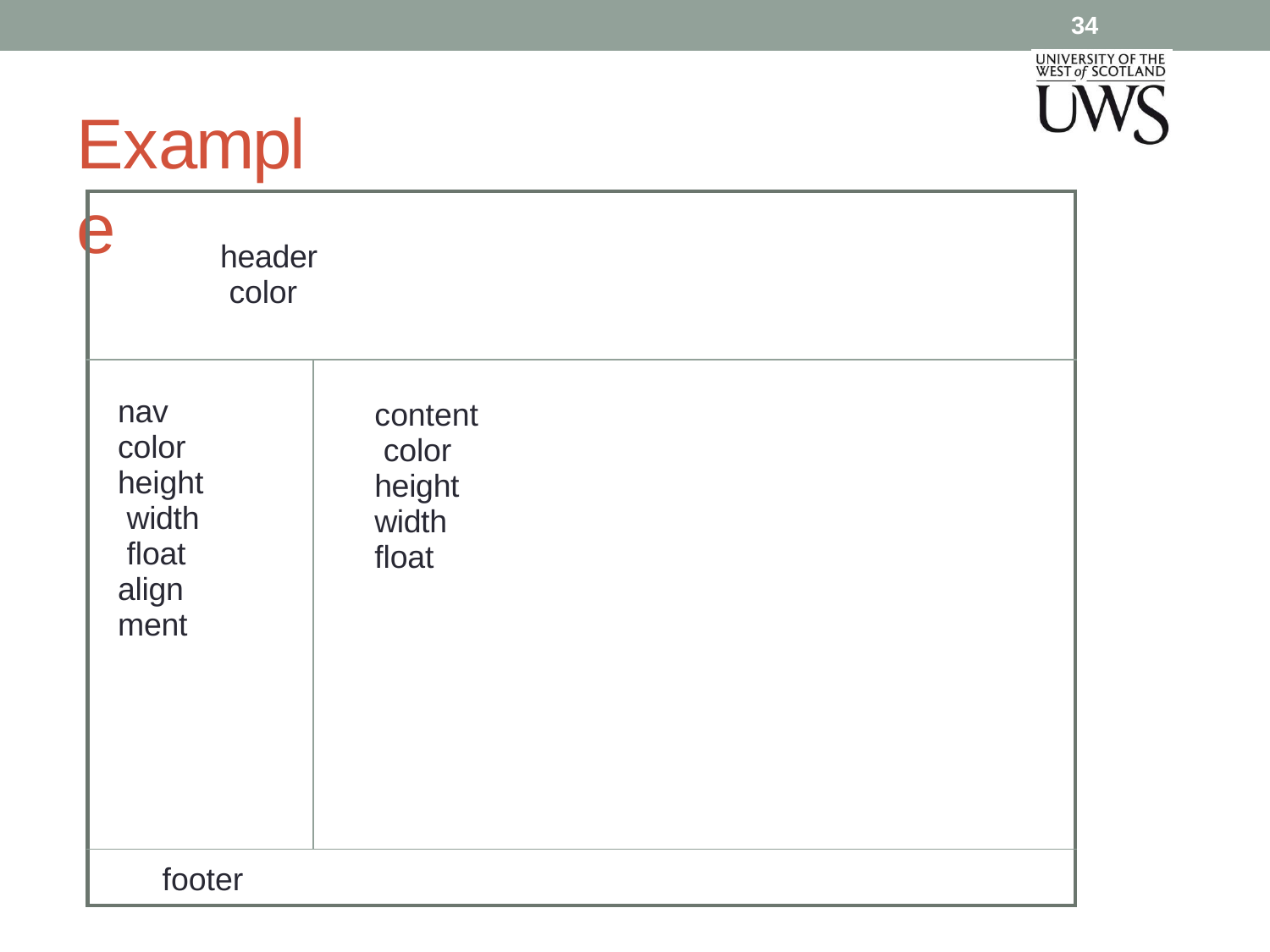

34
# Example
| header color |  |
| --- | --- |
| nav color height width float alignment | content color height width float |
| footer |  |